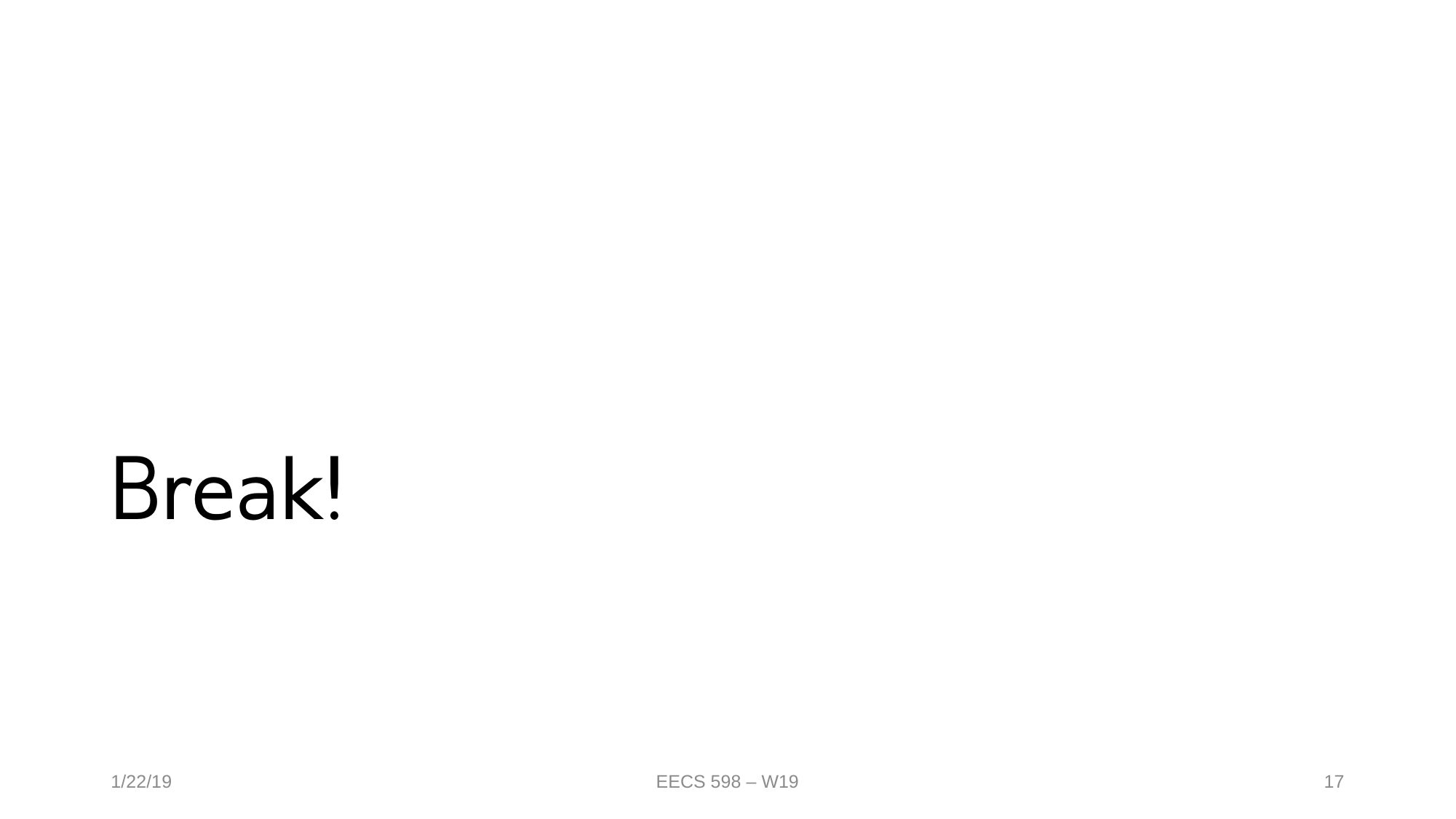

# Break!

1/22/19
EECS 598 – W19
17